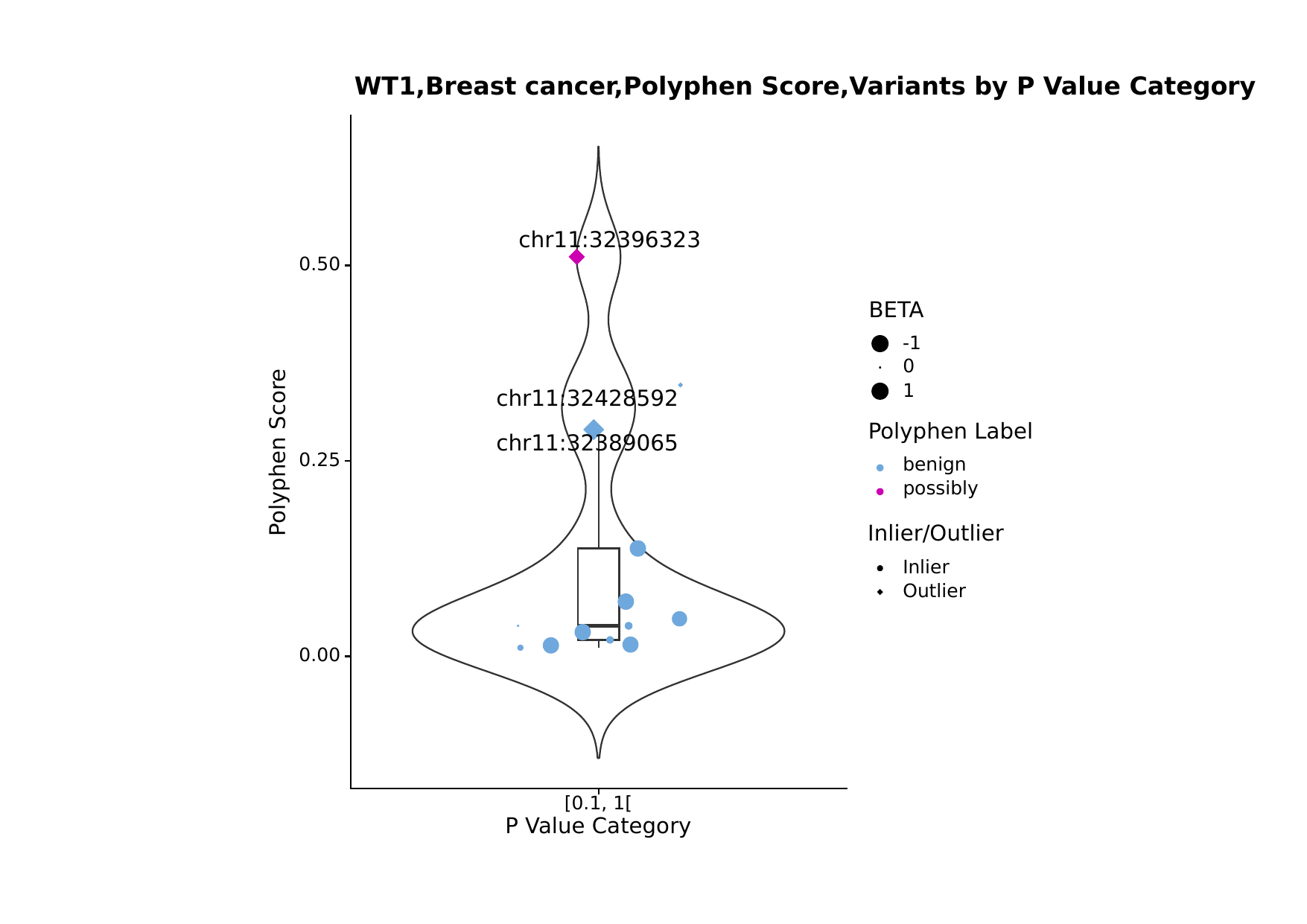

WT1,Breast cancer,Polyphen Score,Variants by P Value Category

chr11:32396323

0.50

BETA

-1
0

1
chr11:32428592

Polyphen Label

chr11:32389065
Polyphen Score
0.25
benign

possibly

Inlier/Outlier

Inlier

Outlier

0.00

[0.1, 1[
P Value Category